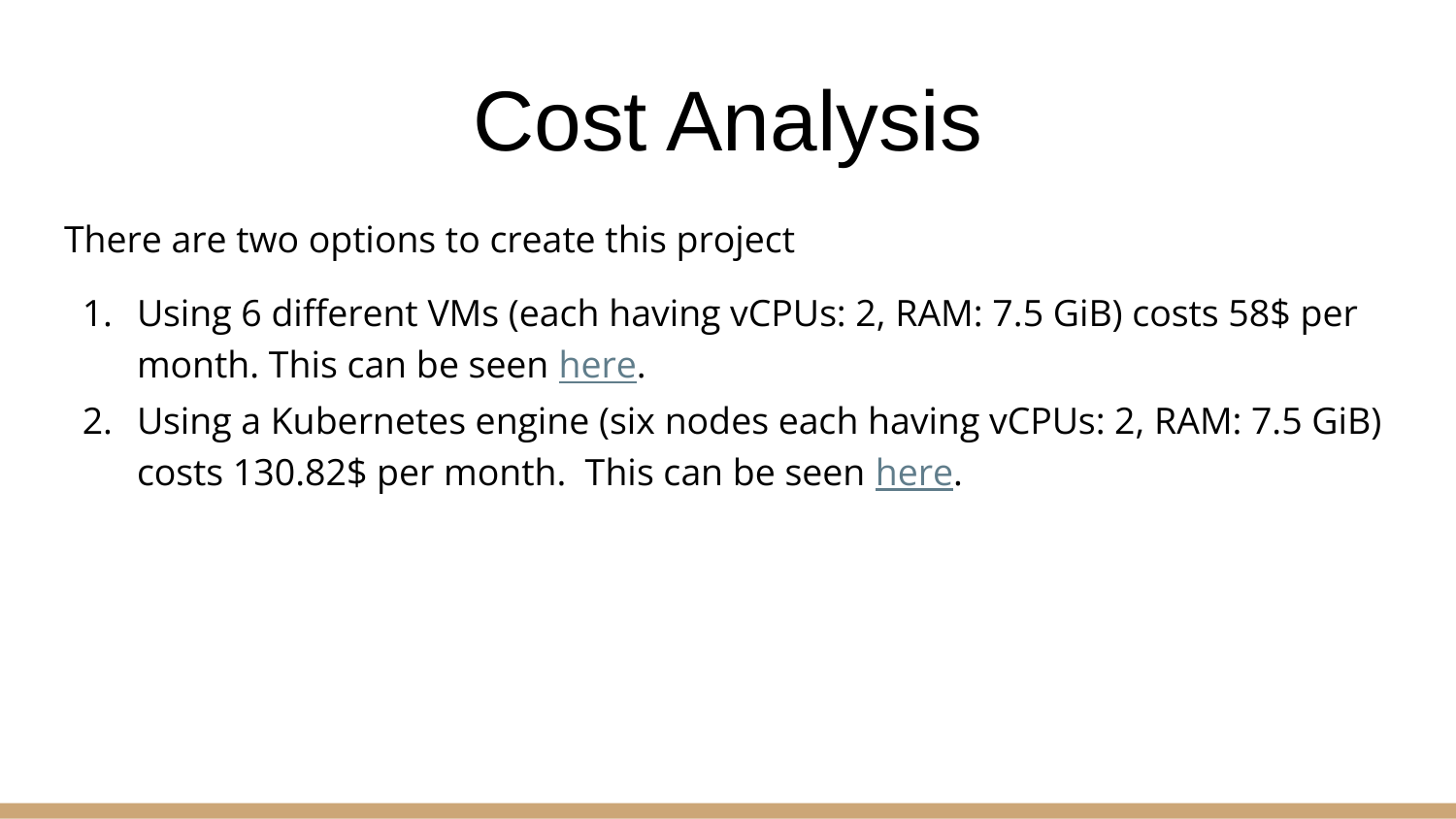

# Cost Analysis
There are two options to create this project
Using 6 different VMs (each having vCPUs: 2, RAM: 7.5 GiB) costs 58$ per month. This can be seen here.
Using a Kubernetes engine (six nodes each having vCPUs: 2, RAM: 7.5 GiB) costs 130.82$ per month.  This can be seen here.